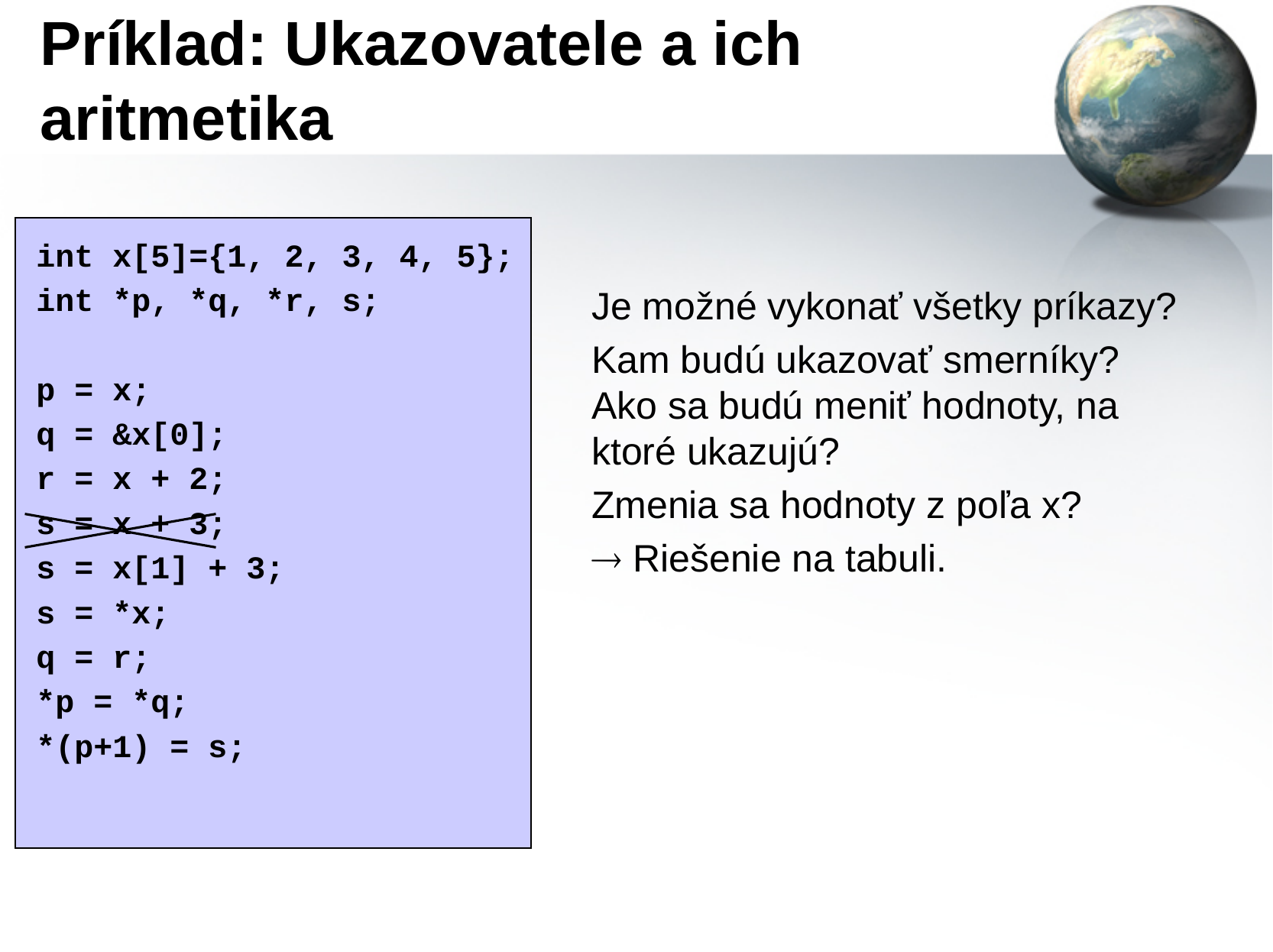

# Príklad: Ukazovatele a ich aritmetika

int x[5]={1, 2, 3, 4, 5};
int *p, *q, *r, s;

p = x;
q = &x[0];
r = x + 2;
s = x + 3;
s = x[1] + 3;
s = *x;
q = r;
*p = *q;
*(p+1) = s;

Je možné vykonať všetky príkazy?
Kam budú ukazovať smerníky? Ako sa budú meniť hodnoty, na ktoré ukazujú?
Zmenia sa hodnoty z poľa x?
→ Riešenie na tabuli.